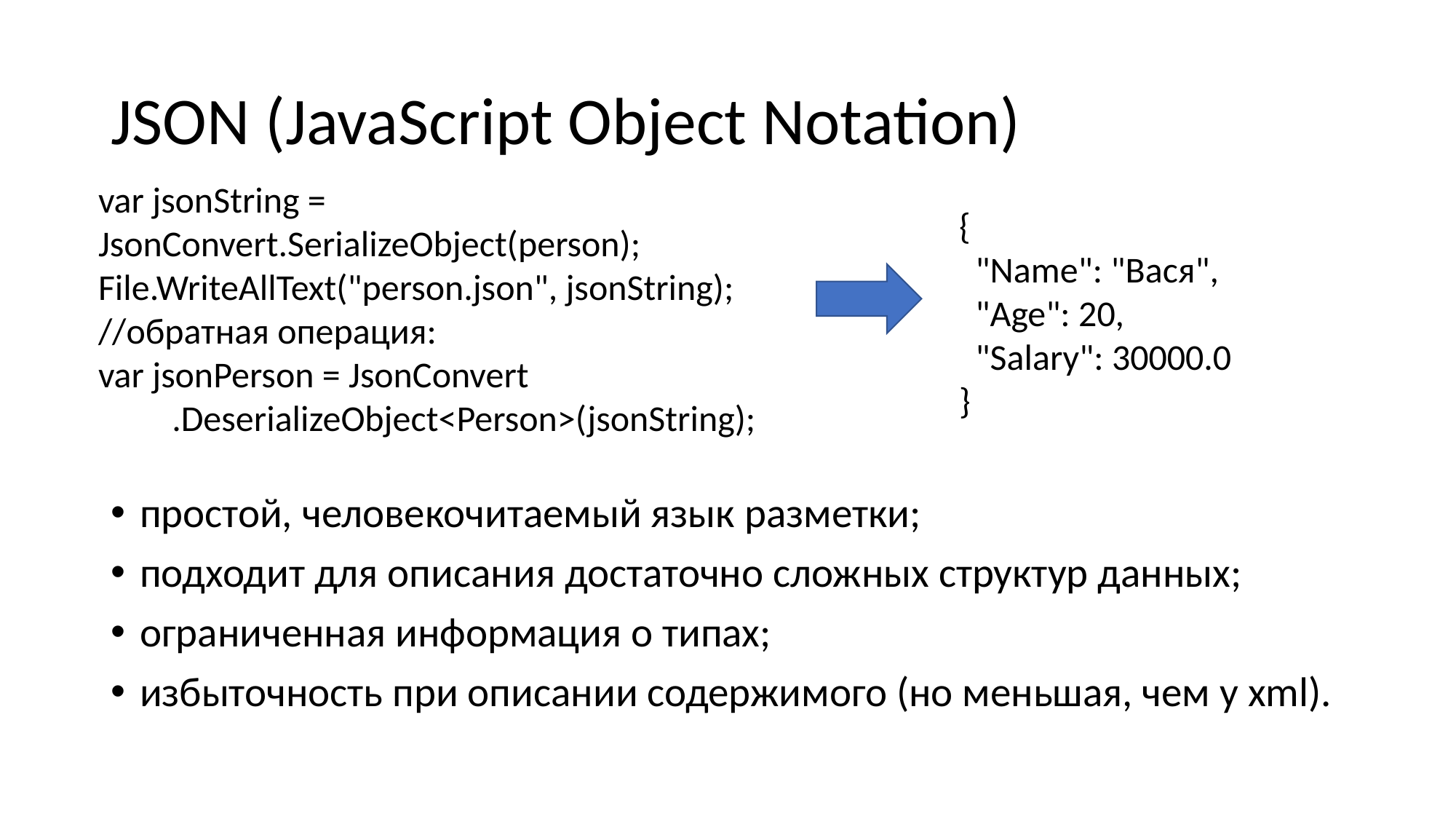

# JSON (JavaScript Object Notation)
var jsonString = JsonConvert.SerializeObject(person);
File.WriteAllText("person.json", jsonString);
//обратная операция:
var jsonPerson = JsonConvert
         .DeserializeObject<Person>(jsonString);
{
  "Name": "Вася",
  "Age": 20,
  "Salary": 30000.0
}

простой, человекочитаемый язык разметки;
подходит для описания достаточно сложных структур данных;
ограниченная информация о типах;
избыточность при описании содержимого (но меньшая, чем у xml).